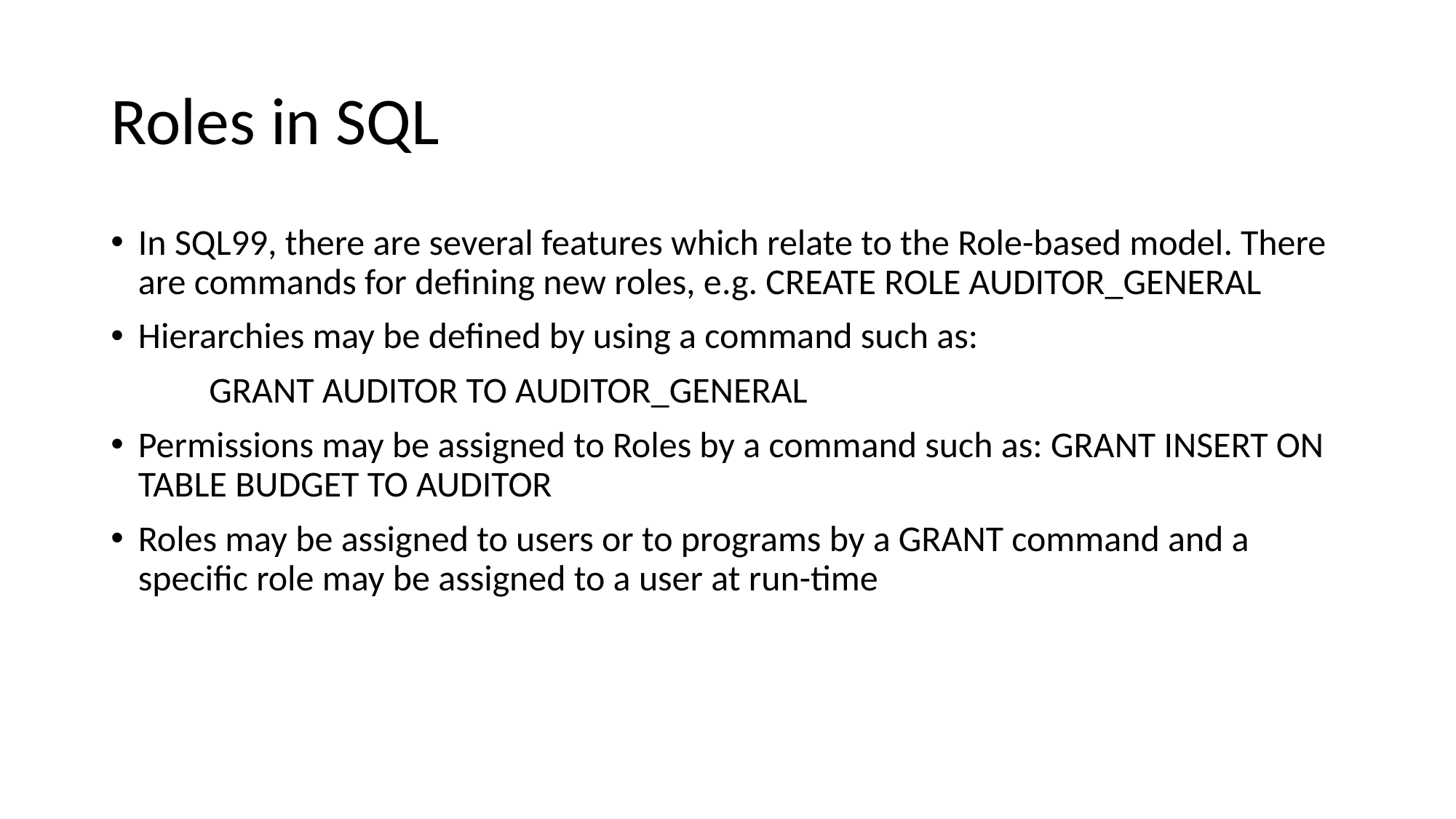

Roles in SQL
In SQL99, there are several features which relate to the Role-based model. There are commands for defining new roles, e.g. CREATE ROLE AUDITOR_GENERAL
Hierarchies may be defined by using a command such as:
            GRANT AUDITOR TO AUDITOR_GENERAL
Permissions may be assigned to Roles by a command such as: GRANT INSERT ON TABLE BUDGET TO AUDITOR
Roles may be assigned to users or to programs by a GRANT command and a specific role may be assigned to a user at run-time